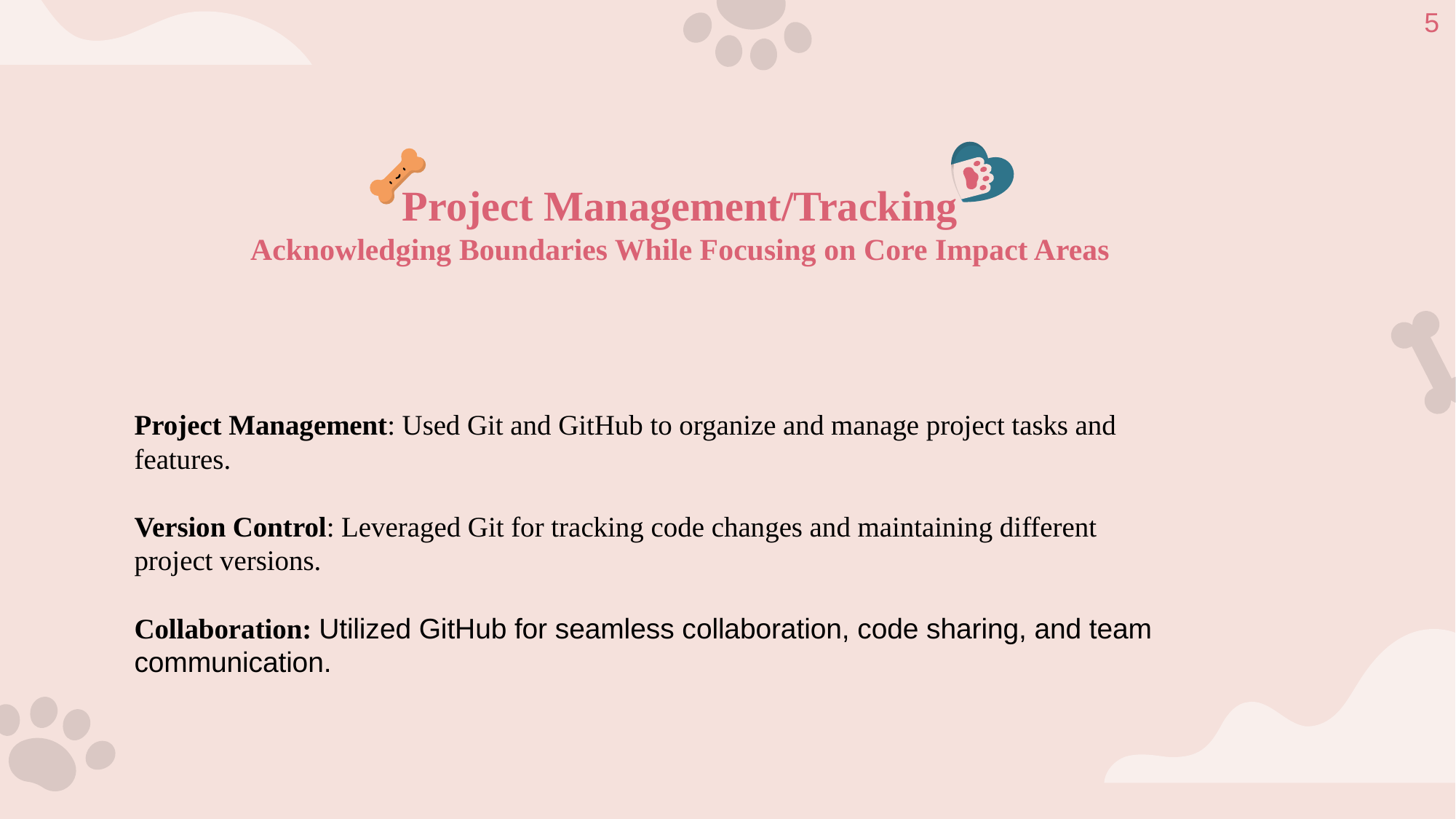

5

# Project Management/Tracking Acknowledging Boundaries While Focusing on Core Impact Areas
Project Management: Used Git and GitHub to organize and manage project tasks and features.

Version Control: Leveraged Git for tracking code changes and maintaining different project versions.

Collaboration: Utilized GitHub for seamless collaboration, code sharing, and team communication.